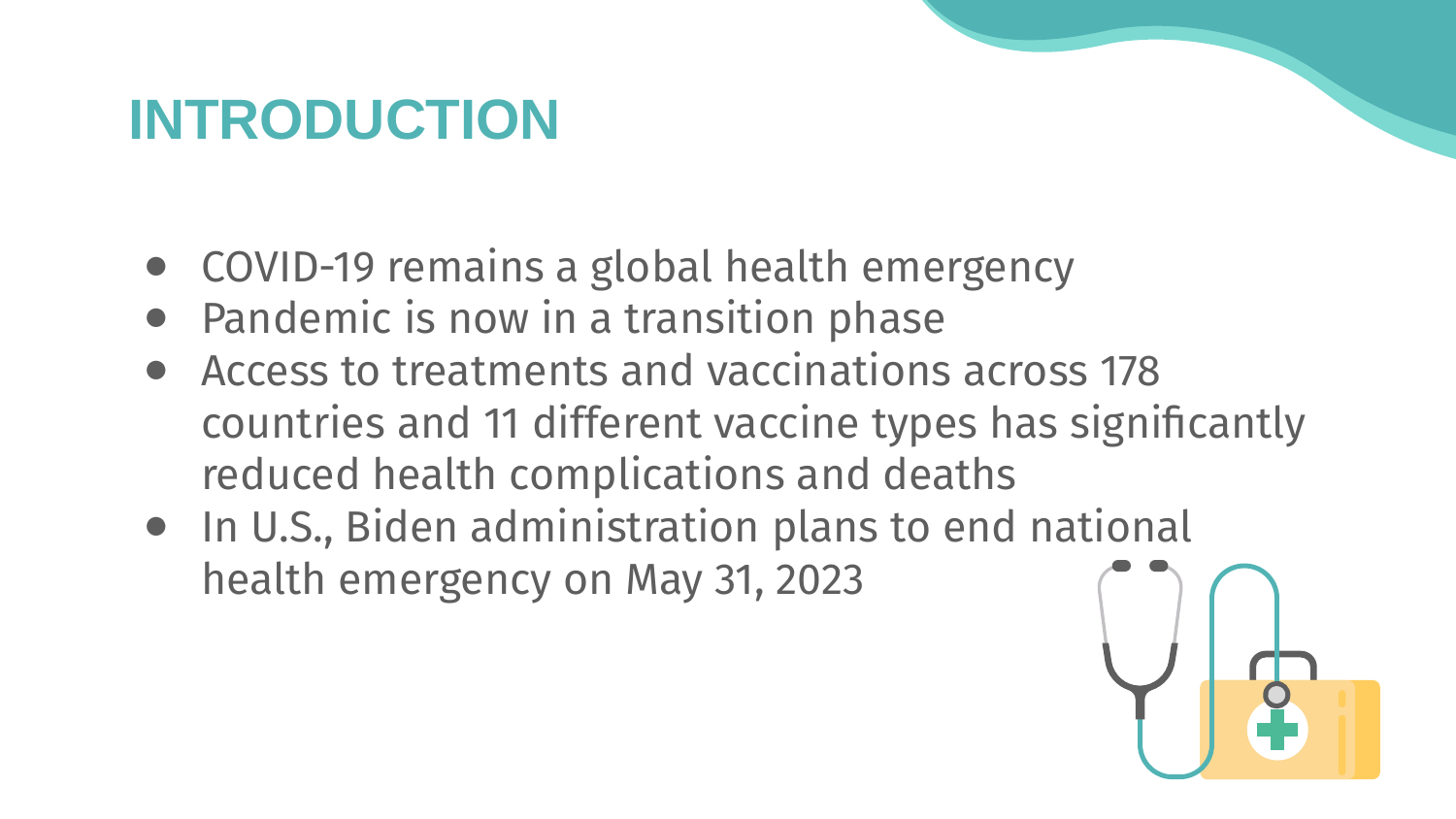

# INTRODUCTION

COVID-19 remains a global health emergency
Pandemic is now in a transition phase
Access to treatments and vaccinations across 178 countries and 11 different vaccine types has significantly reduced health complications and deaths
In U.S., Biden administration plans to end national health emergency on May 31, 2023